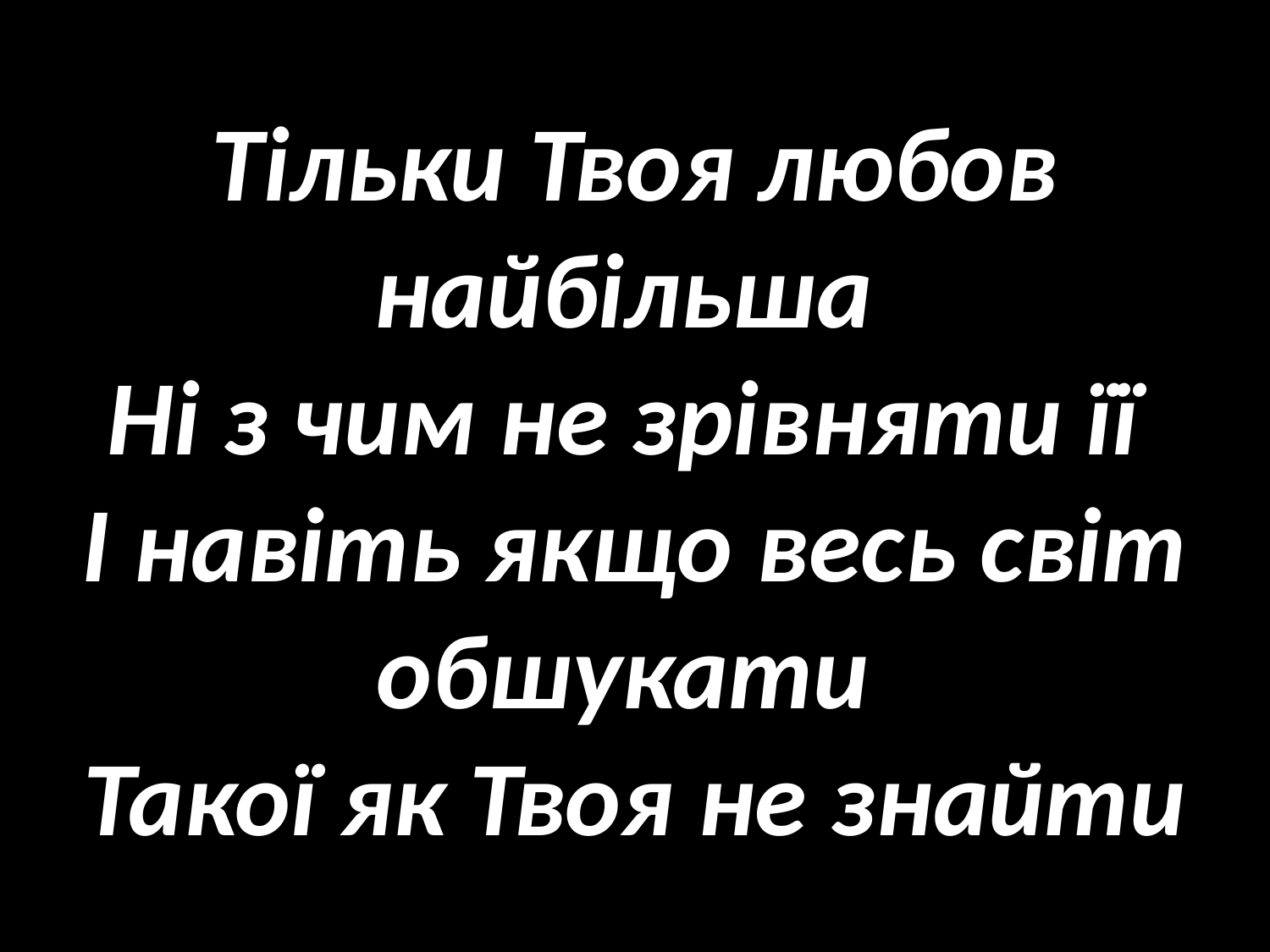

# Тільки Твоя любов найбільша Ні з чим не зрівняти її І навіть якщо весь світ обшукати Такої як Твоя не знайти